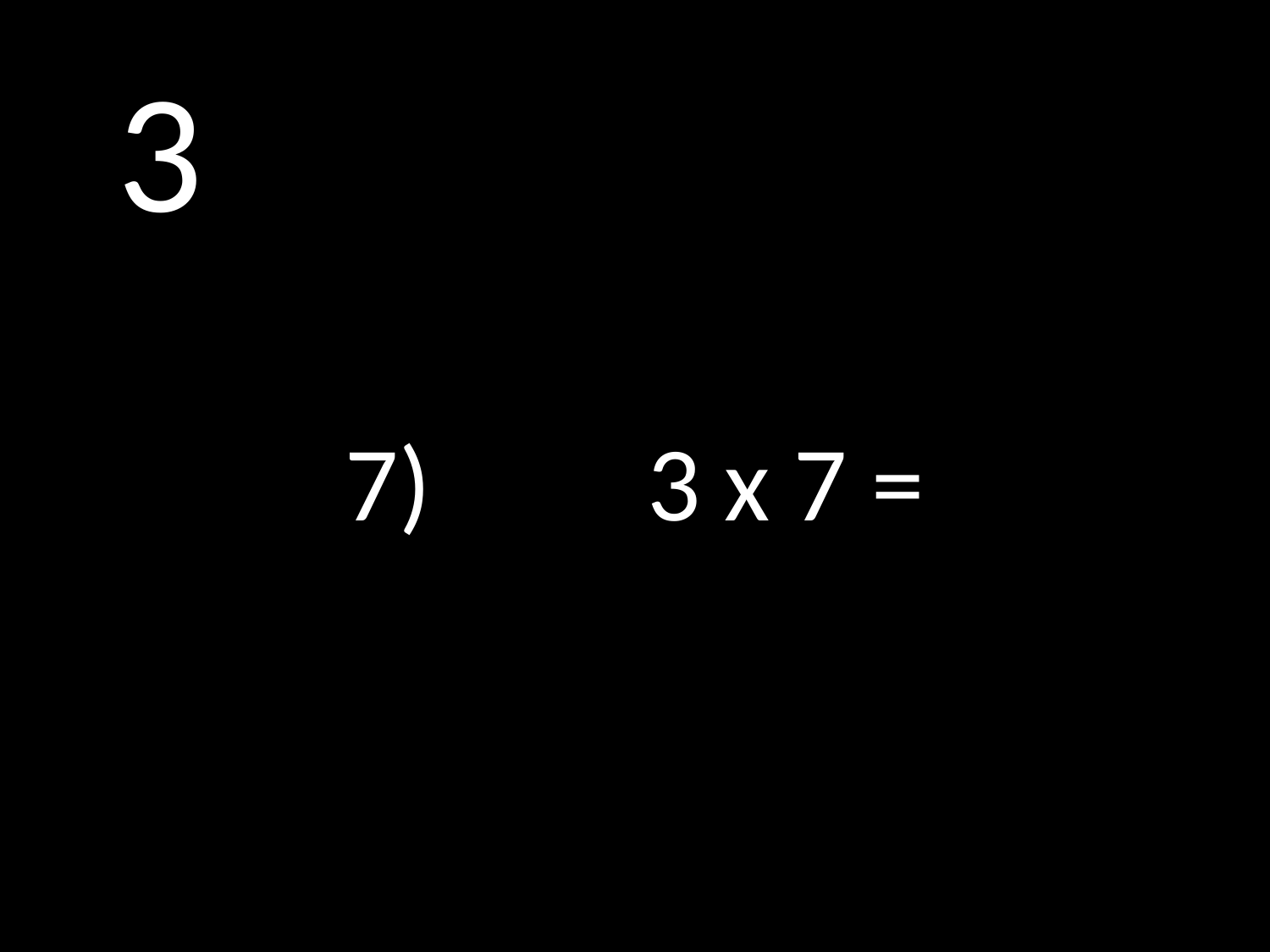

# 3
7)		3 x 7 =